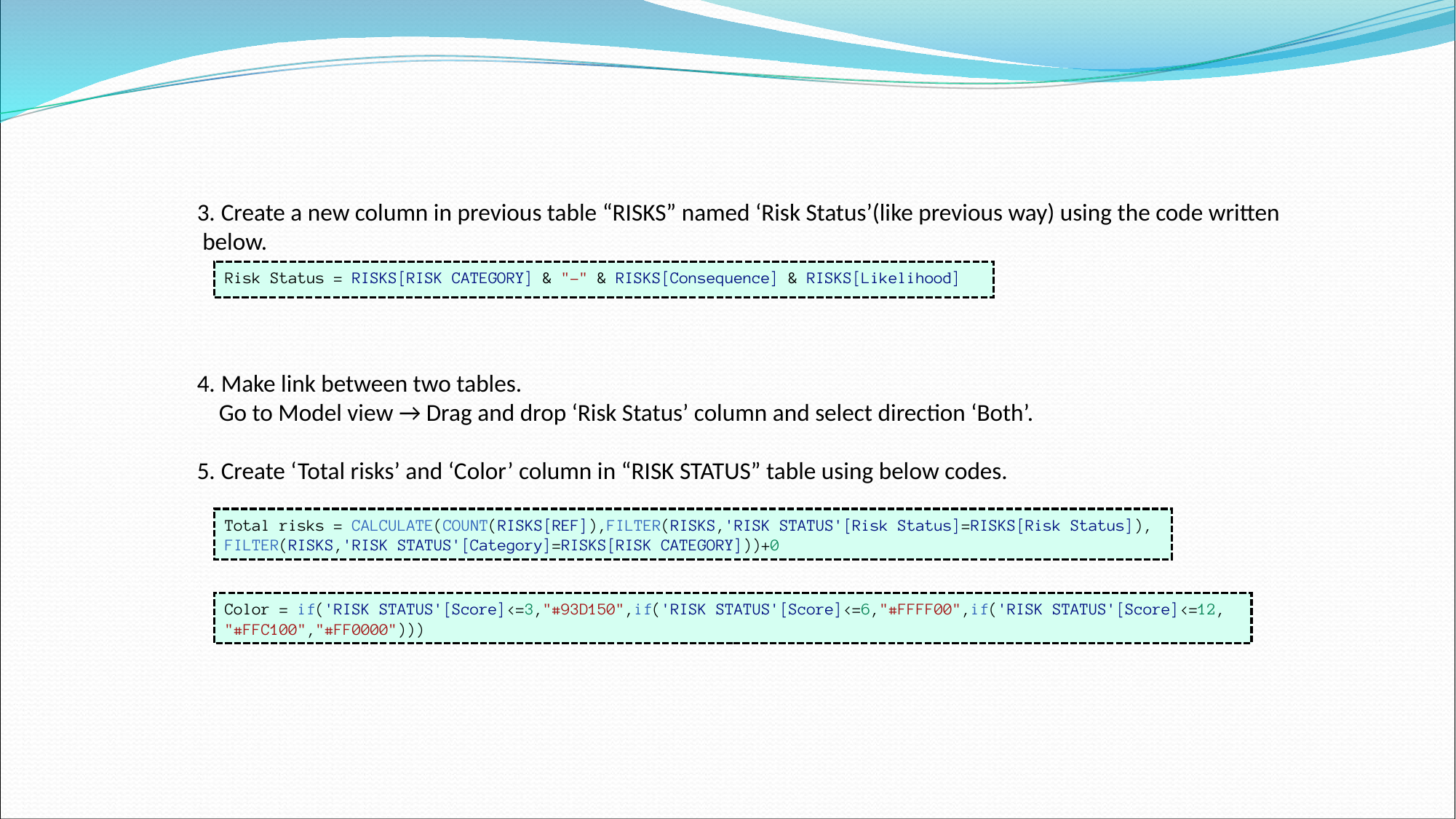

3. Create a new column in previous table “RISKS” named ‘Risk Status’(like previous way) using the code written       below.
Risk Status = RISKS[RISK CATEGORY] & "-" & RISKS[Consequence] & RISKS[Likelihood]

     4. Make link between two tables.
         Go to Model view → Drag and drop ‘Risk Status’ column and select direction ‘Both’.

     5. Create ‘Total risks’ and ‘Color’ column in “RISK STATUS” table using below codes.
Total risks = CALCULATE(COUNT(RISKS[REF]),FILTER(RISKS,'RISK STATUS'[Risk Status]=RISKS[Risk Status]), FILTER(RISKS,'RISK STATUS'[Category]=RISKS[RISK CATEGORY]))+0

Color = if('RISK STATUS'[Score]<=3,"#93D150",if('RISK STATUS'[Score]<=6,"#FFFF00",if('RISK STATUS'[Score]<=12, "#FFC100","#FF0000")))